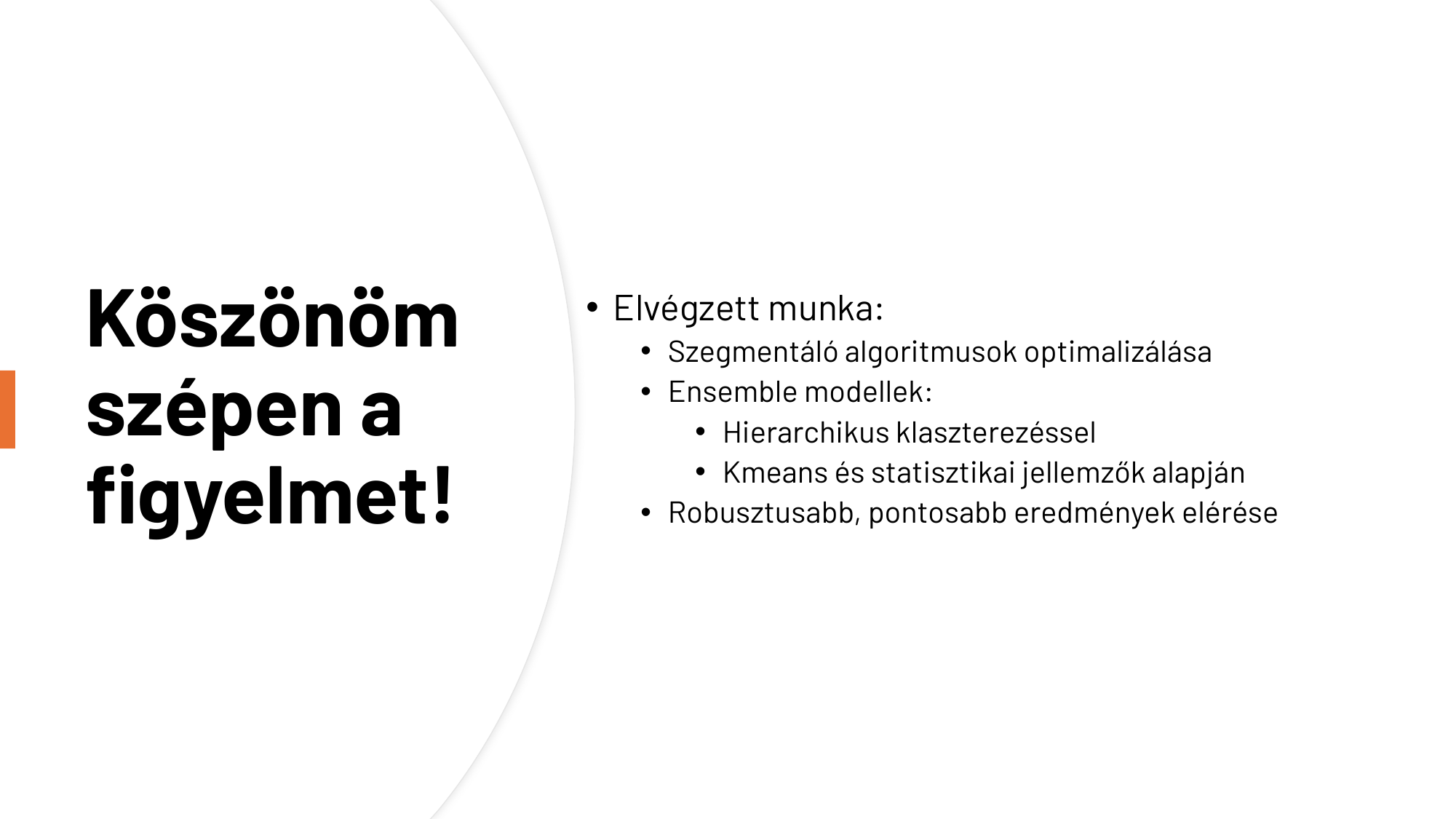

Elvégzett munka:
Szegmentáló algoritmusok optimalizálása
Ensemble modellek:
Hierarchikus klaszterezéssel
Kmeans és statisztikai jellemzők alapján
Robusztusabb, pontosabb eredmények elérése
# Köszönöm szépen a figyelmet!